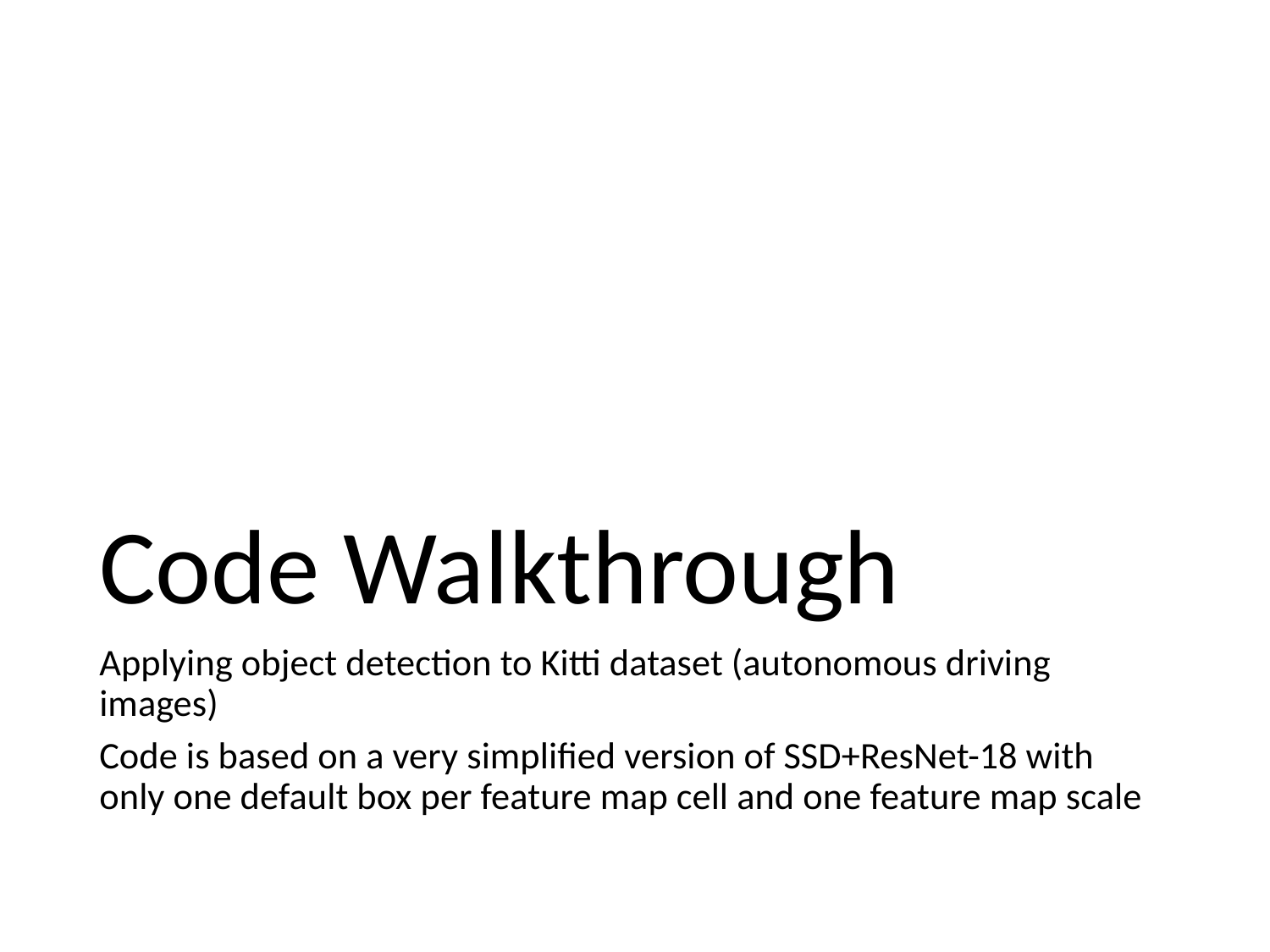

# Code Walkthrough
Applying object detection to Kitti dataset (autonomous driving images)
Code is based on a very simplified version of SSD+ResNet-18 with only one default box per feature map cell and one feature map scale